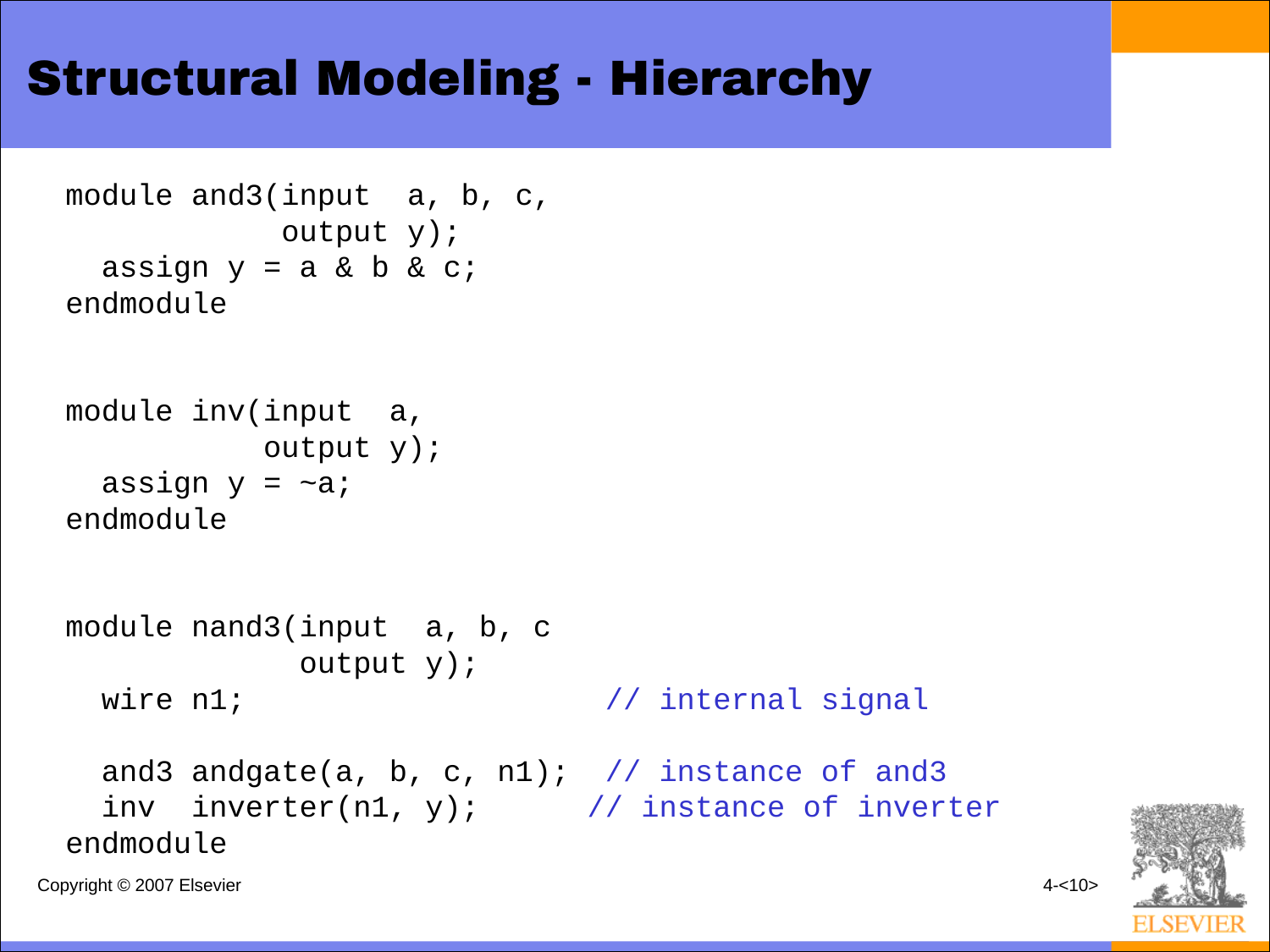

# Structural Modeling - Hierarchy
module and3(input  a, b, c,
            output y);
  assign y = a & b & c;
endmodule

module inv(input  a,
           output y);
  assign y = ~a;
endmodule

module nand3(input  a, b, c
             output y);
  wire n1;                    // internal signal

  and3 andgate(a, b, c, n1);  // instance of and3
  inv  inverter(n1, y);      // instance of inverter
endmodule

Copyright © 2007 Elsevier
4-<10>